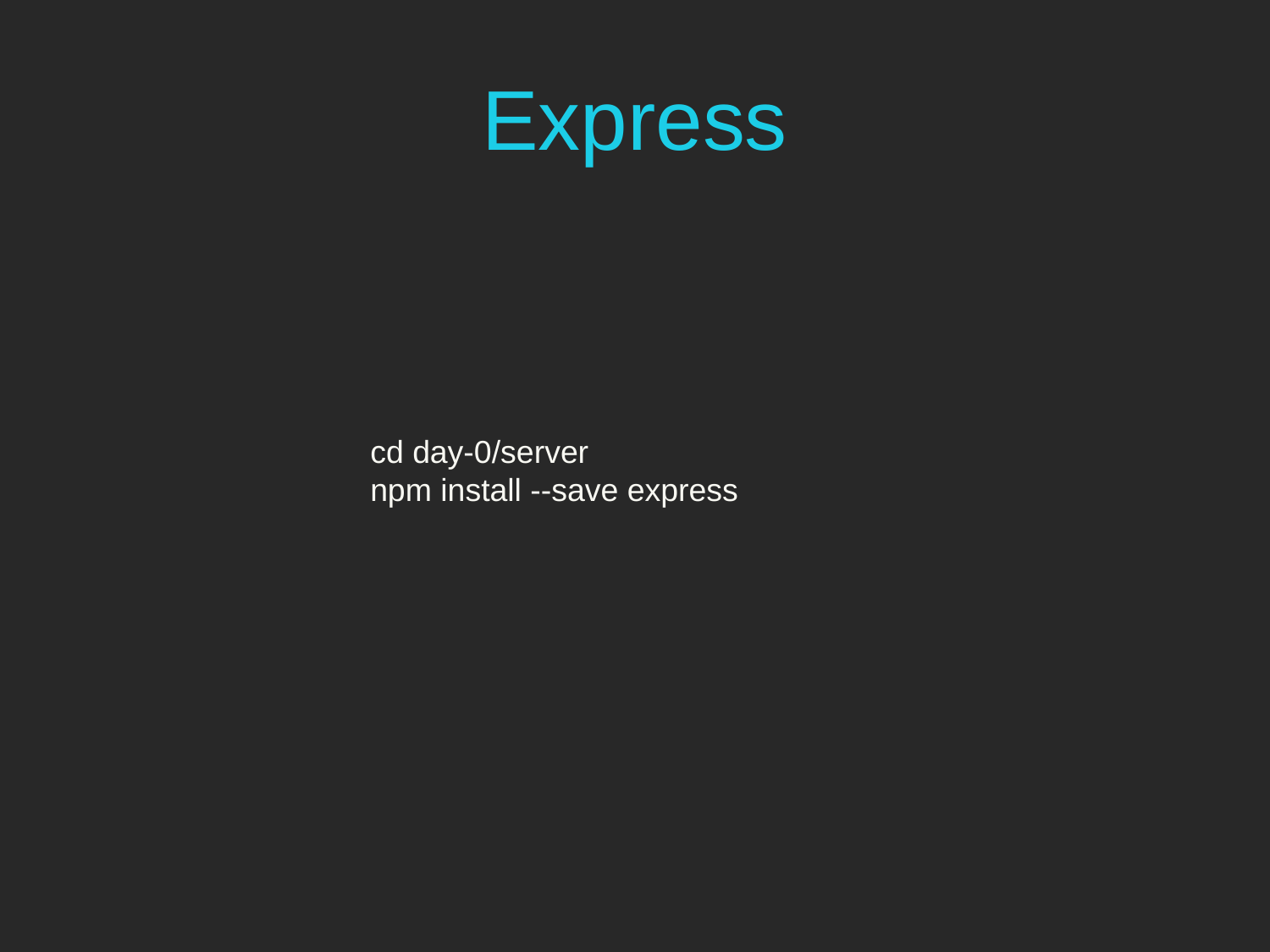

# Express
cd day-0/server
npm install --save express